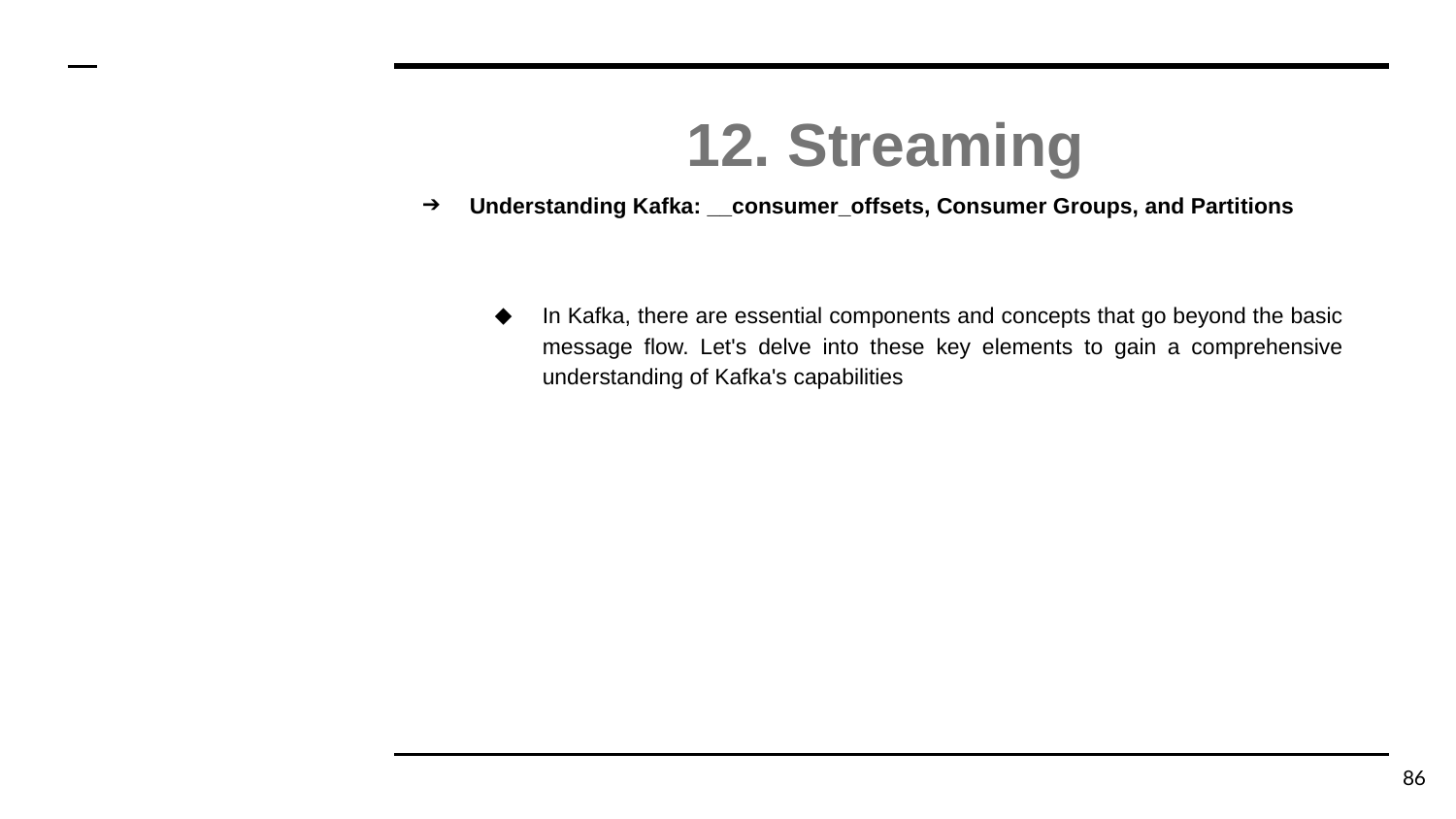

# 12. Streaming
Understanding Kafka: __consumer_offsets, Consumer Groups, and Partitions

In Kafka, there are essential components and concepts that go beyond the basic message flow. Let's delve into these key elements to gain a comprehensive understanding of Kafka's capabilities
86